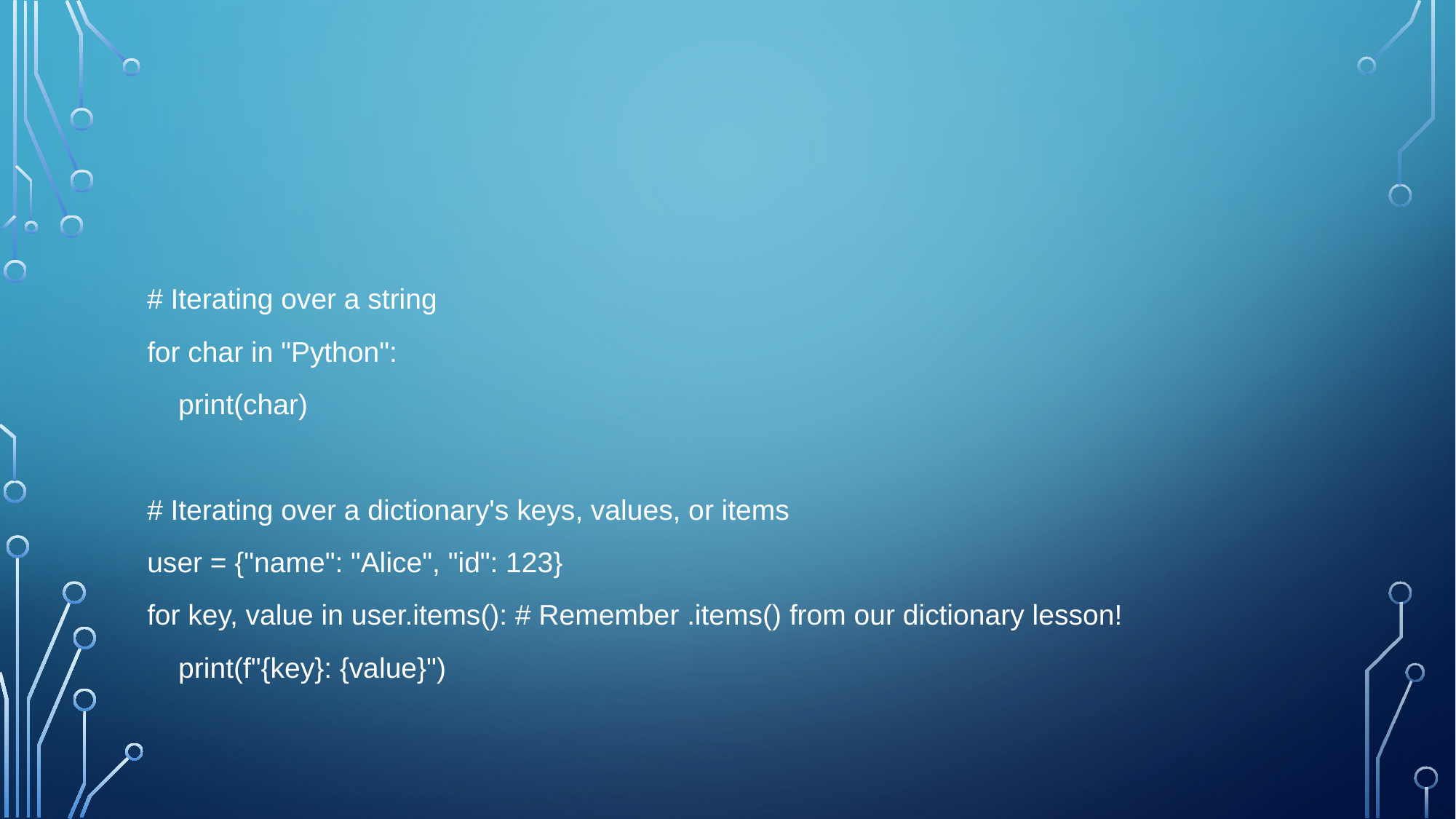

#
# Iterating over a string
for char in "Python":
    print(char)

# Iterating over a dictionary's keys, values, or items
user = {"name": "Alice", "id": 123}
for key, value in user.items(): # Remember .items() from our dictionary lesson!
    print(f"{key}: {value}")